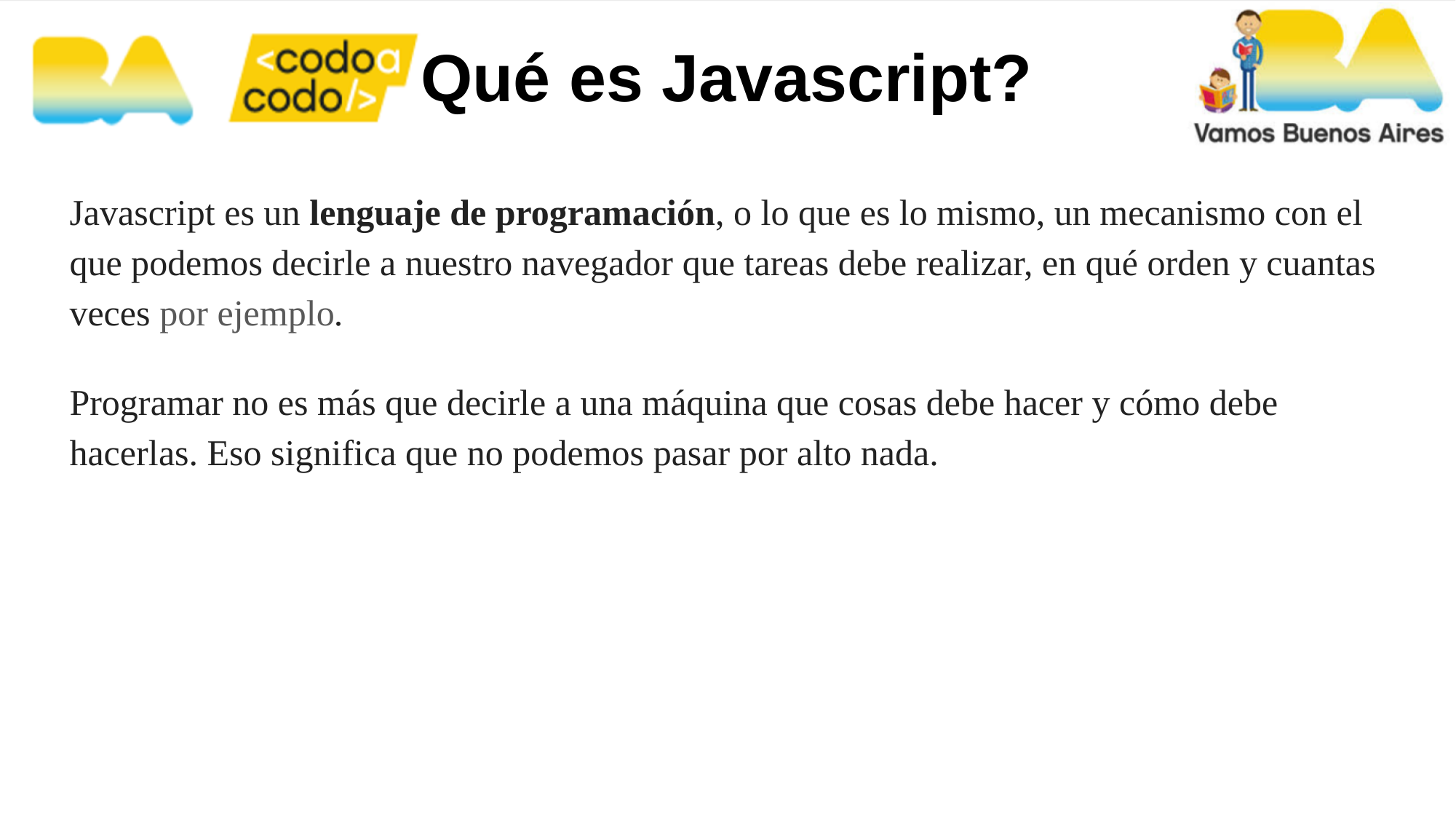

Qué es Javascript?
Javascript es un lenguaje de programación, o lo que es lo mismo, un mecanismo con el que podemos decirle a nuestro navegador que tareas debe realizar, en qué orden y cuantas veces por ejemplo.
Programar no es más que decirle a una máquina que cosas debe hacer y cómo debe hacerlas. Eso significa que no podemos pasar por alto nada.